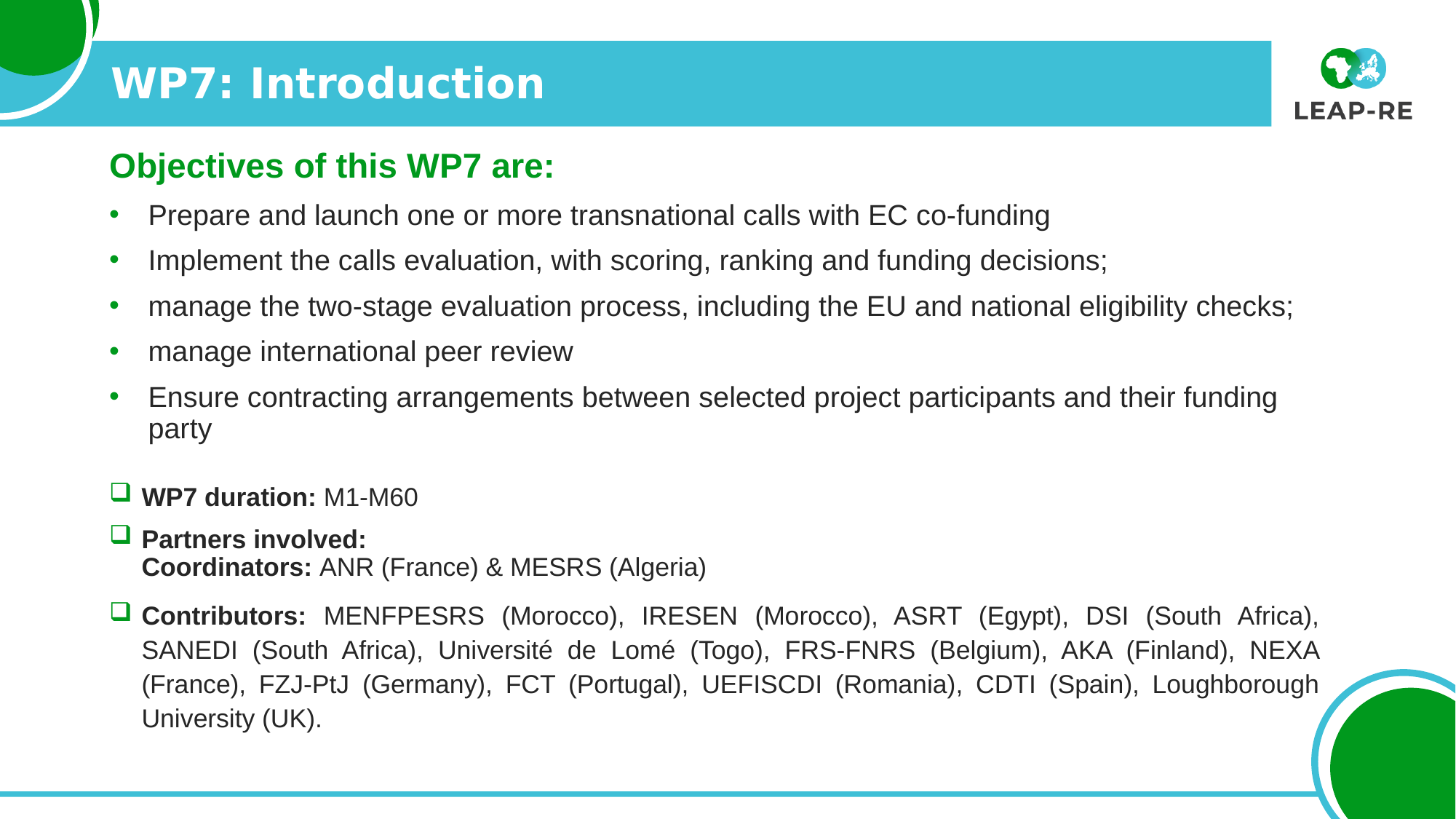

# WP7: Introduction
Objectives of this WP7 are:
Prepare and launch one or more transnational calls with EC co-funding
Implement the calls evaluation, with scoring, ranking and funding decisions;
manage the two-stage evaluation process, including the EU and national eligibility checks;
manage international peer review
Ensure contracting arrangements between selected project participants and their funding party
WP7 duration: M1-M60
Partners involved:
Coordinators: ANR (France) & MESRS (Algeria)
Contributors: MENFPESRS (Morocco), IRESEN (Morocco), ASRT (Egypt), DSI (South Africa), SANEDI (South Africa), Université de Lomé (Togo), FRS-FNRS (Belgium), AKA (Finland), NEXA (France), FZJ-PtJ (Germany), FCT (Portugal), UEFISCDI (Romania), CDTI (Spain), Loughborough University (UK).